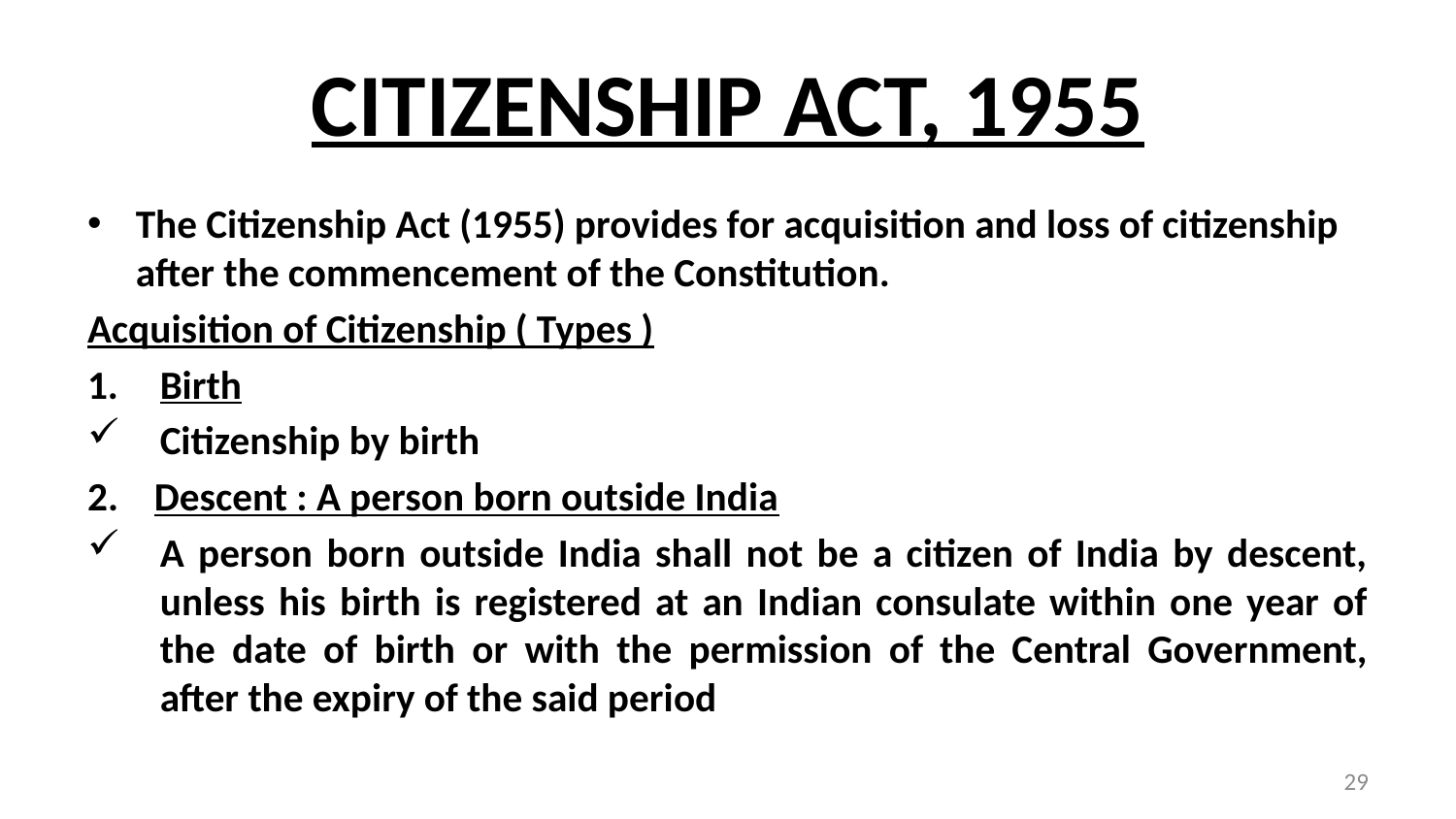

# CITIZENSHIP ACT, 1955
The Citizenship Act (1955) provides for acquisition and loss of citizenship after the commencement of the Constitution.
Acquisition of Citizenship ( Types )
Birth
Citizenship by birth
2.    Descent : A person born outside India
A person born outside India shall not be a citizen of India by descent, unless his birth is registered at an Indian consulate within one year of the date of birth or with the permission of the Central Government, after the expiry of the said period
29